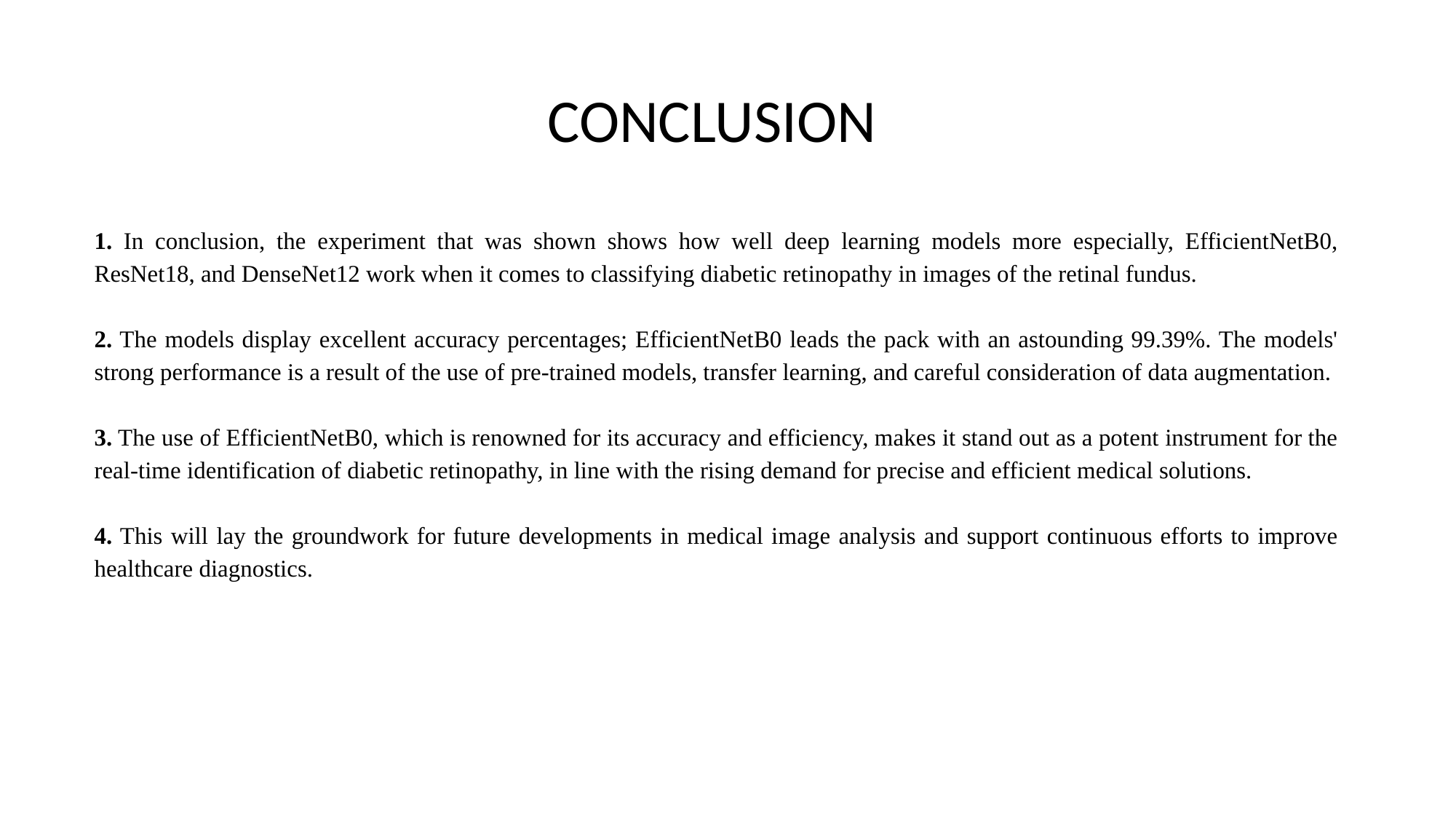

# CONCLUSION

1. In conclusion, the experiment that was shown shows how well deep learning models more especially, EfficientNetB0, ResNet18, and DenseNet12 work when it comes to classifying diabetic retinopathy in images of the retinal fundus.

2. The models display excellent accuracy percentages; EfficientNetB0 leads the pack with an astounding 99.39%. The models' strong performance is a result of the use of pre-trained models, transfer learning, and careful consideration of data augmentation.

3. The use of EfficientNetB0, which is renowned for its accuracy and efficiency, makes it stand out as a potent instrument for the real-time identification of diabetic retinopathy, in line with the rising demand for precise and efficient medical solutions.

4. This will lay the groundwork for future developments in medical image analysis and support continuous efforts to improve healthcare diagnostics.